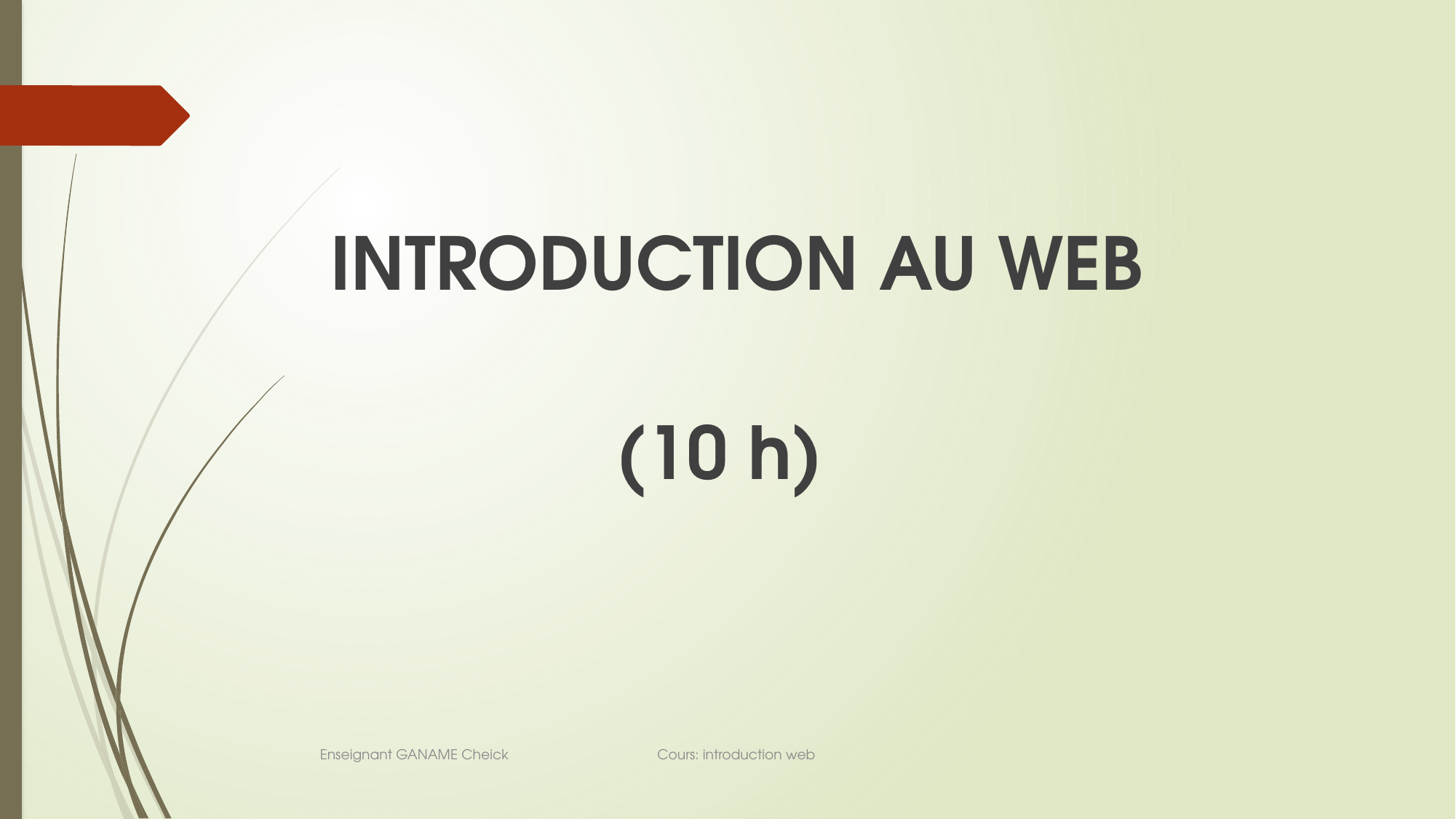

INTRODUCTION AU WEB
                  (10 h)
Enseignant GANAME Cheick                                       Cours: introduction web